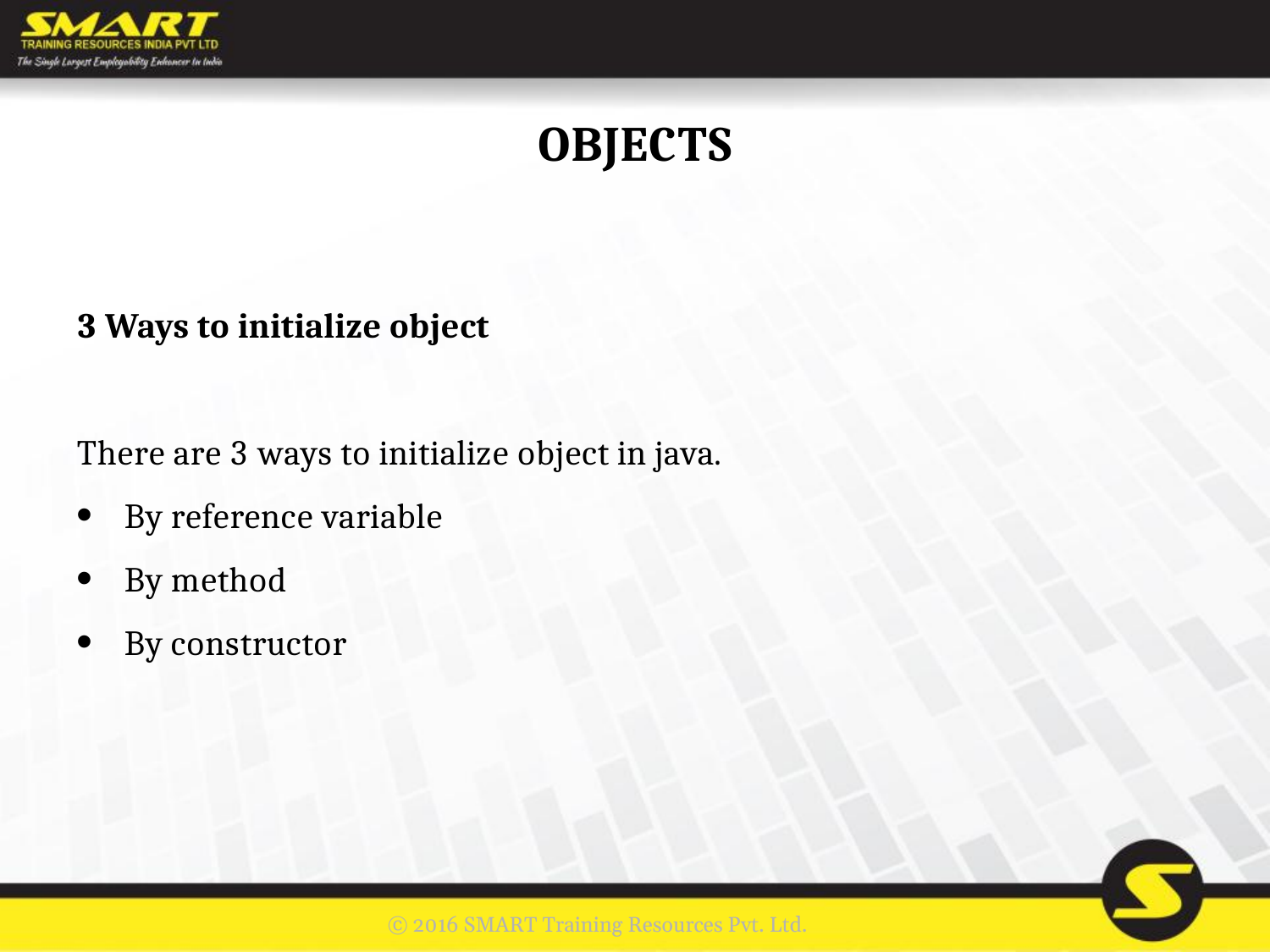

# OBJECTS

3 Ways to initialize object

There are 3 ways to initialize object in java.
By reference variable
By method
By constructor

© 2016 SMART Training Resources Pvt. Ltd.